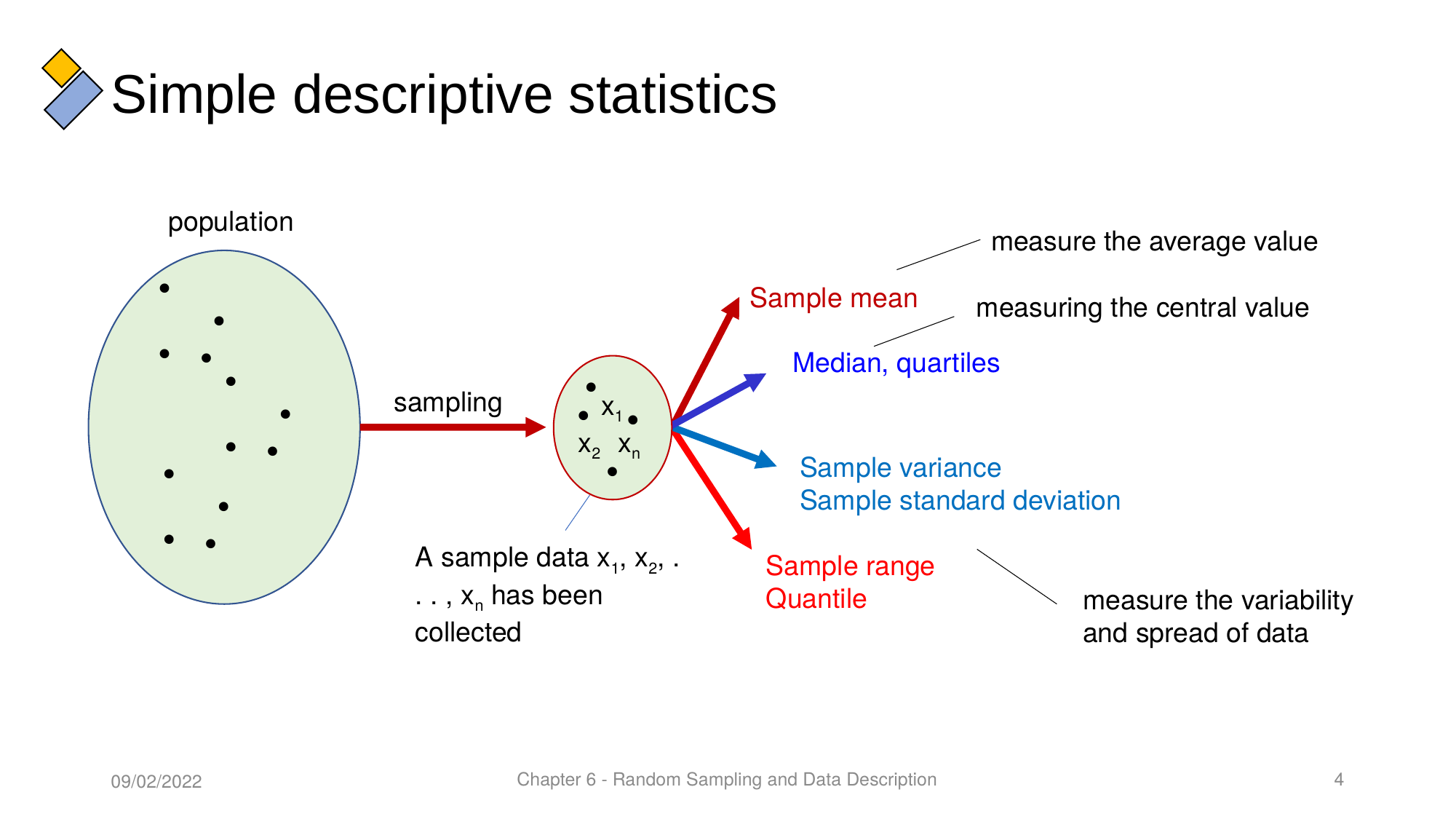

# Simple descriptive statistics
population
measure the average value

 •
Sample mean
Median, quartiles

 •
 •
  •

   x1
x2    xn
sampling
Sample variance
Sample standard deviation

 •
Sample range
Quantile
measuring the central value

A sample data x1, x2, . . . , xn has been collected
measure the variability and spread of data
09/02/2022
Chapter 6 - Random Sampling and Data Description
4